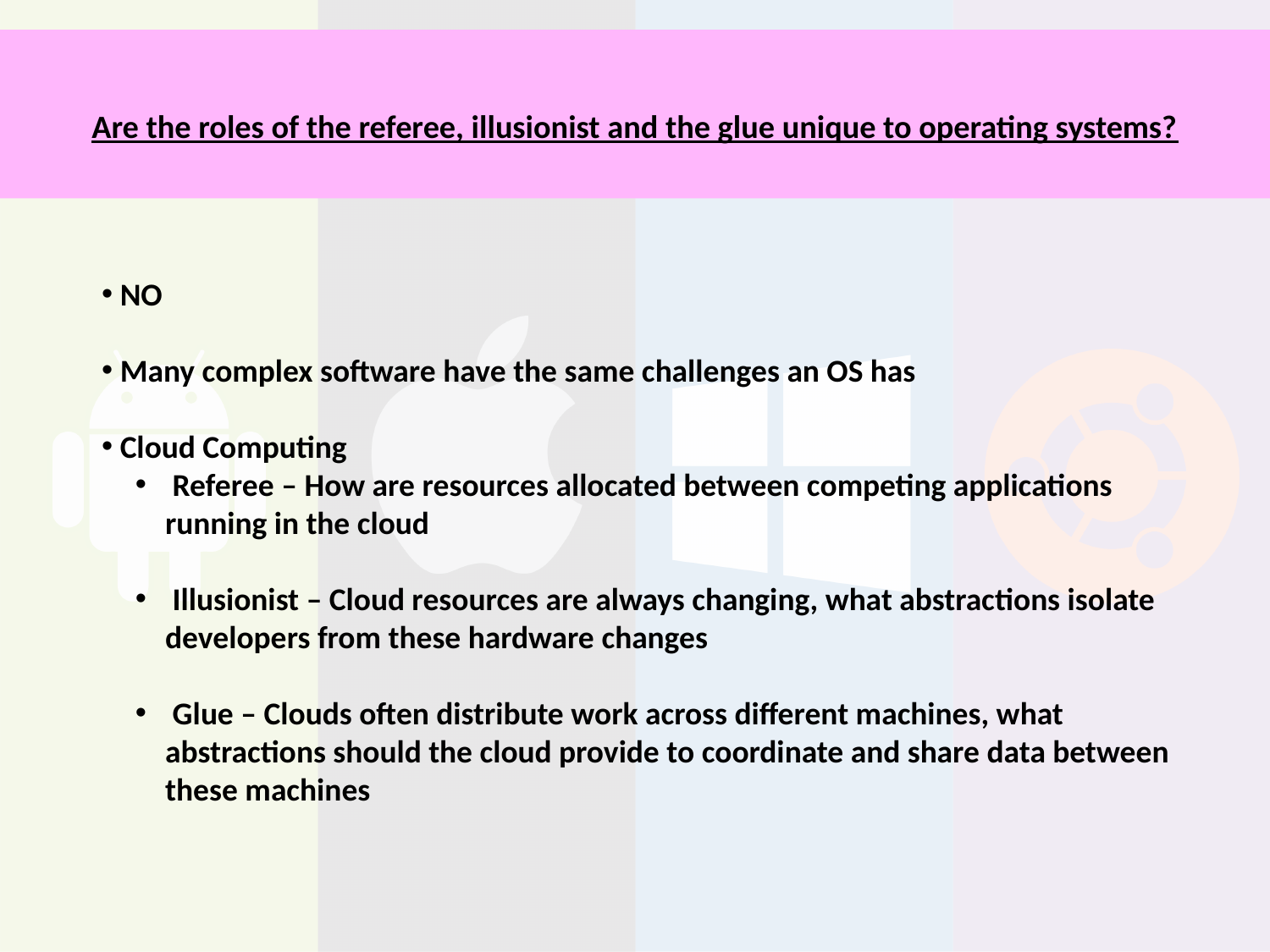

# Are the roles of the referee, illusionist and the glue unique to operating systems?
 NO

 Many complex software have the same challenges an OS has

 Cloud Computing
 Referee – How are resources allocated between competing applications running in the cloud

 Illusionist – Cloud resources are always changing, what abstractions isolate developers from these hardware changes

 Glue – Clouds often distribute work across different machines, what abstractions should the cloud provide to coordinate and share data between these machines